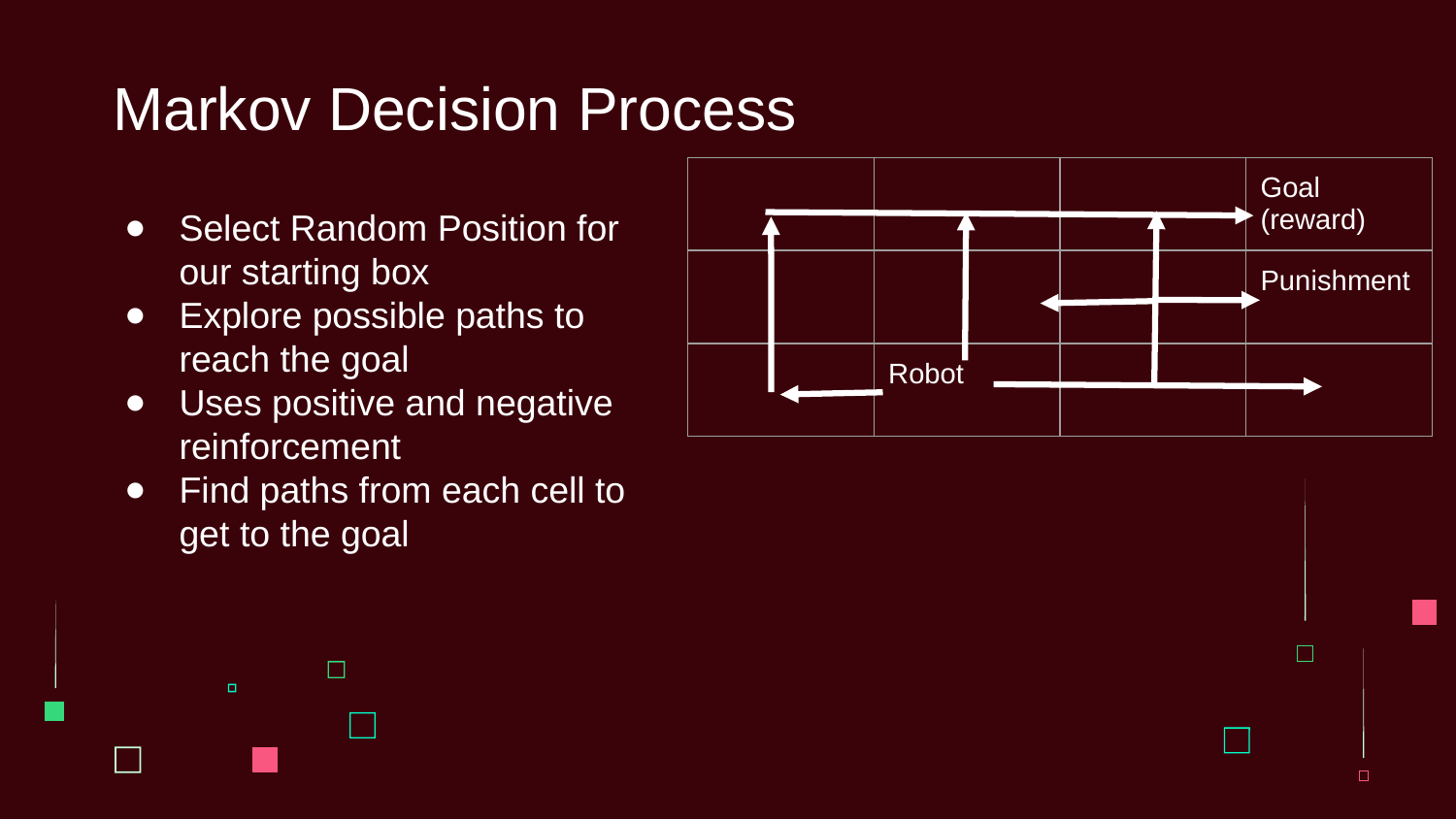

# Markov Decision Process
|  |  |  | Goal (reward) |
| --- | --- | --- | --- |
|  |  |  | Punishment |
|  | Robot |  |  |
Select Random Position for our starting box
Explore possible paths to reach the goal
Uses positive and negative reinforcement
Find paths from each cell to get to the goal